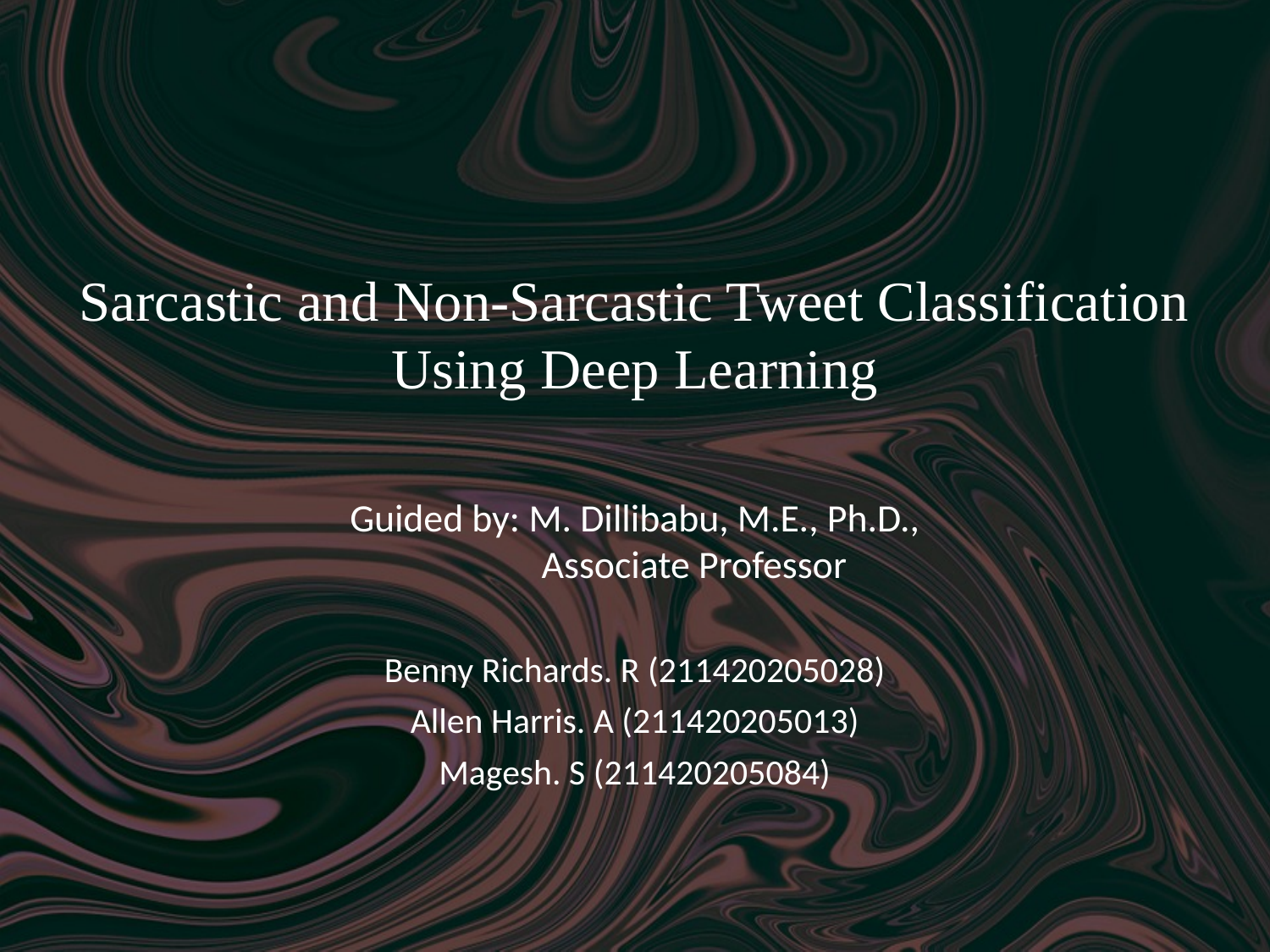

# Sarcastic and Non-Sarcastic Tweet Classification Using Deep Learning Guided by: M. Dillibabu, M.E., Ph.D., Associate Professor
Benny Richards. R (211420205028)
Allen Harris. A (211420205013)
Magesh. S (211420205084)